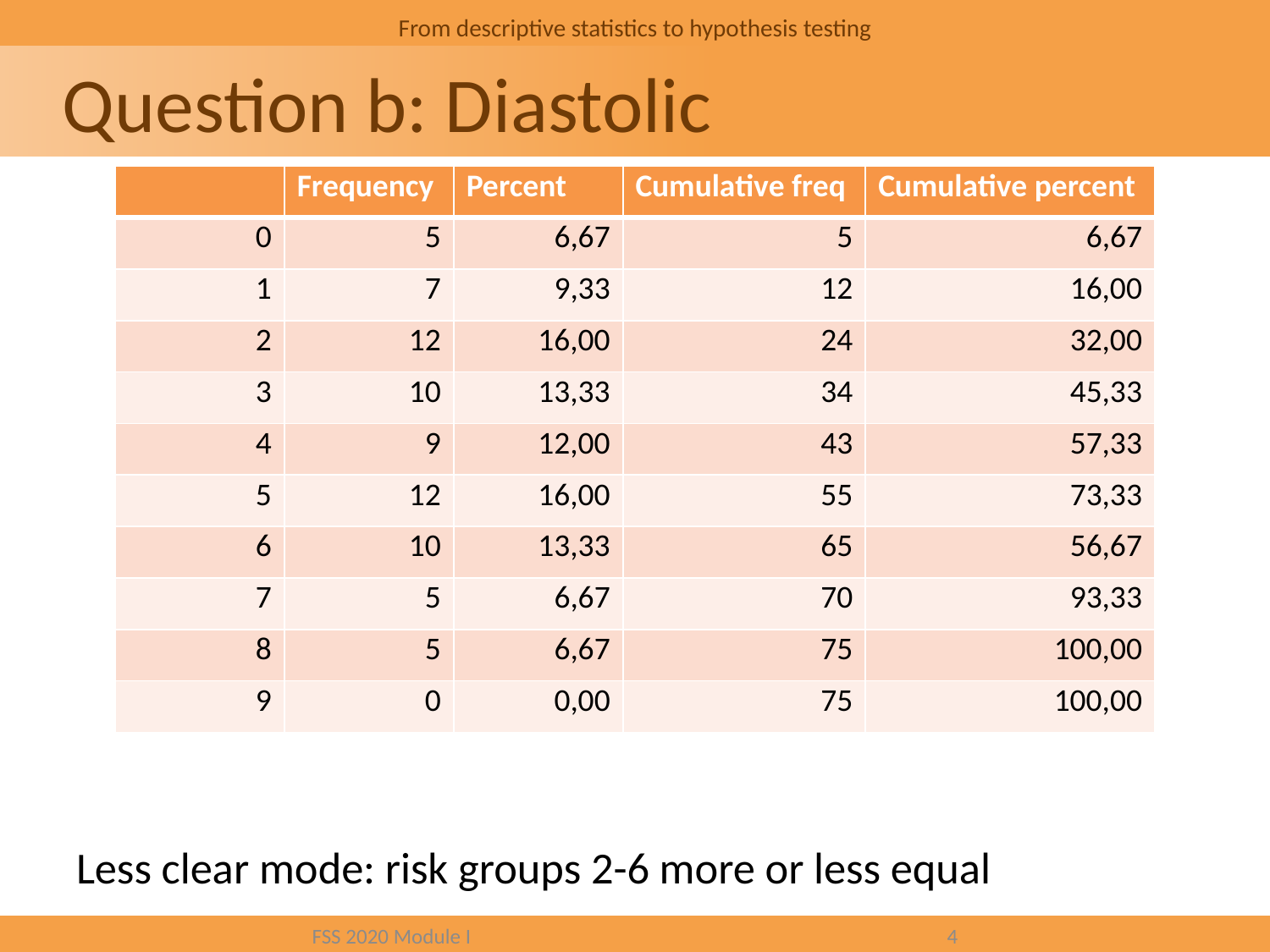

From descriptive statistics to hypothesis testing

# Question b: Diastolic
|  | Frequency | Percent | Cumulative freq | Cumulative percent |
| --- | --- | --- | --- | --- |
| 0 | 5 | 6,67 | 5 | 6,67 |
| 1 | 7 | 9,33 | 12 | 16,00 |
| 2 | 12 | 16,00 | 24 | 32,00 |
| 3 | 10 | 13,33 | 34 | 45,33 |
| 4 | 9 | 12,00 | 43 | 57,33 |
| 5 | 12 | 16,00 | 55 | 73,33 |
| 6 | 10 | 13,33 | 65 | 56,67 |
| 7 | 5 | 6,67 | 70 | 93,33 |
| 8 | 5 | 6,67 | 75 | 100,00 |
| 9 | 0 | 0,00 | 75 | 100,00 |

Less clear mode: risk groups 2-6 more or less equal
FSS 2020 Module I				4